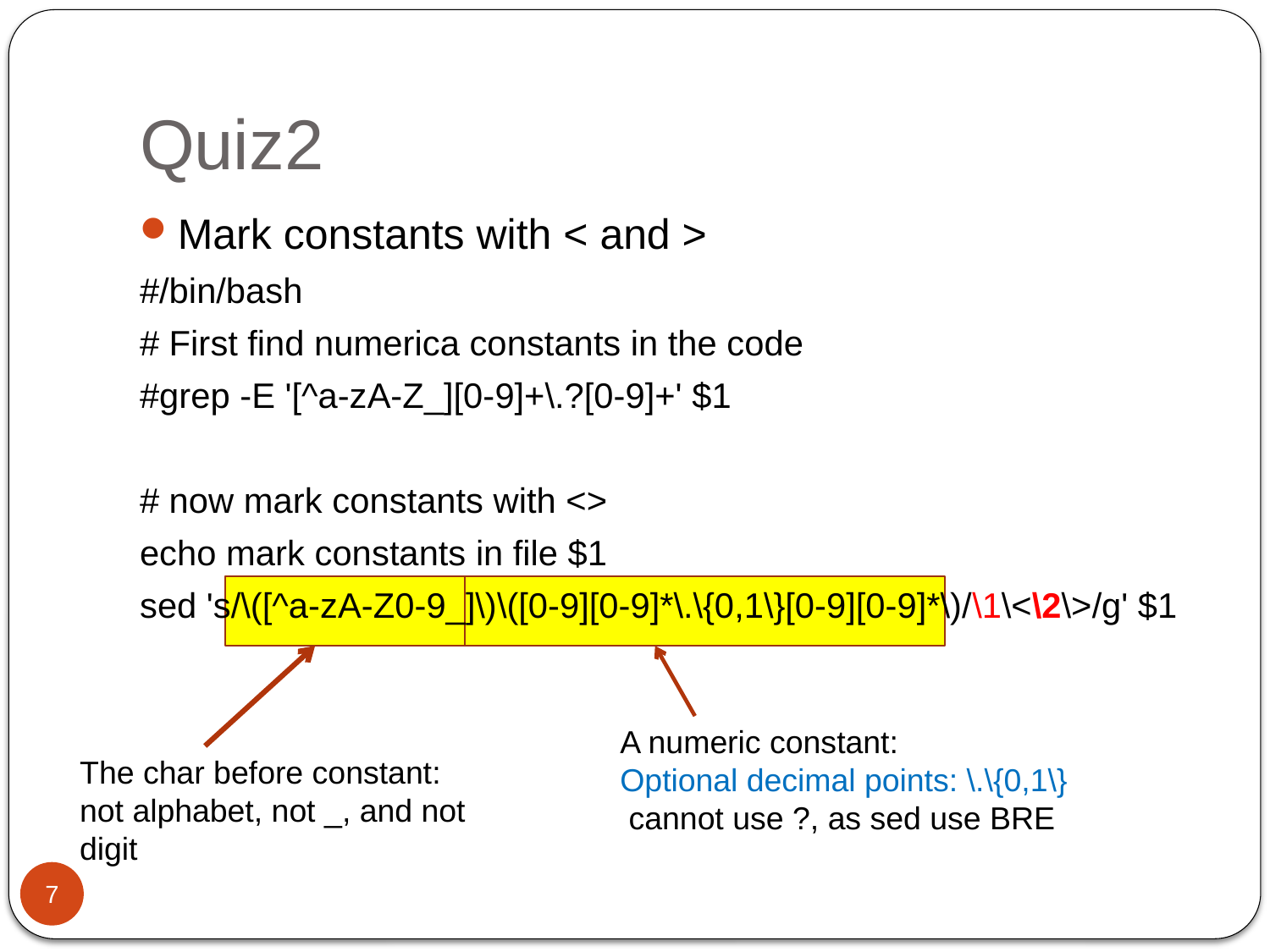

# Quiz2
Mark constants with < and >
#/bin/bash
# First find numerica constants in the code
#grep -E '[^a-zA-Z_][0-9]+\.?[0-9]+' $1

# now mark constants with <>
echo mark constants in file $1
sed 's/\([^a-zA-Z0-9_]\)\([0-9][0-9]*\.\{0,1\}[0-9][0-9]*\)/\1\<\2\>/g' $1

A numeric constant:
Optional decimal points: \.\{0,1\}
 cannot use ?, as sed use BRE
The char before constant:
not alphabet, not _, and not
digit
7